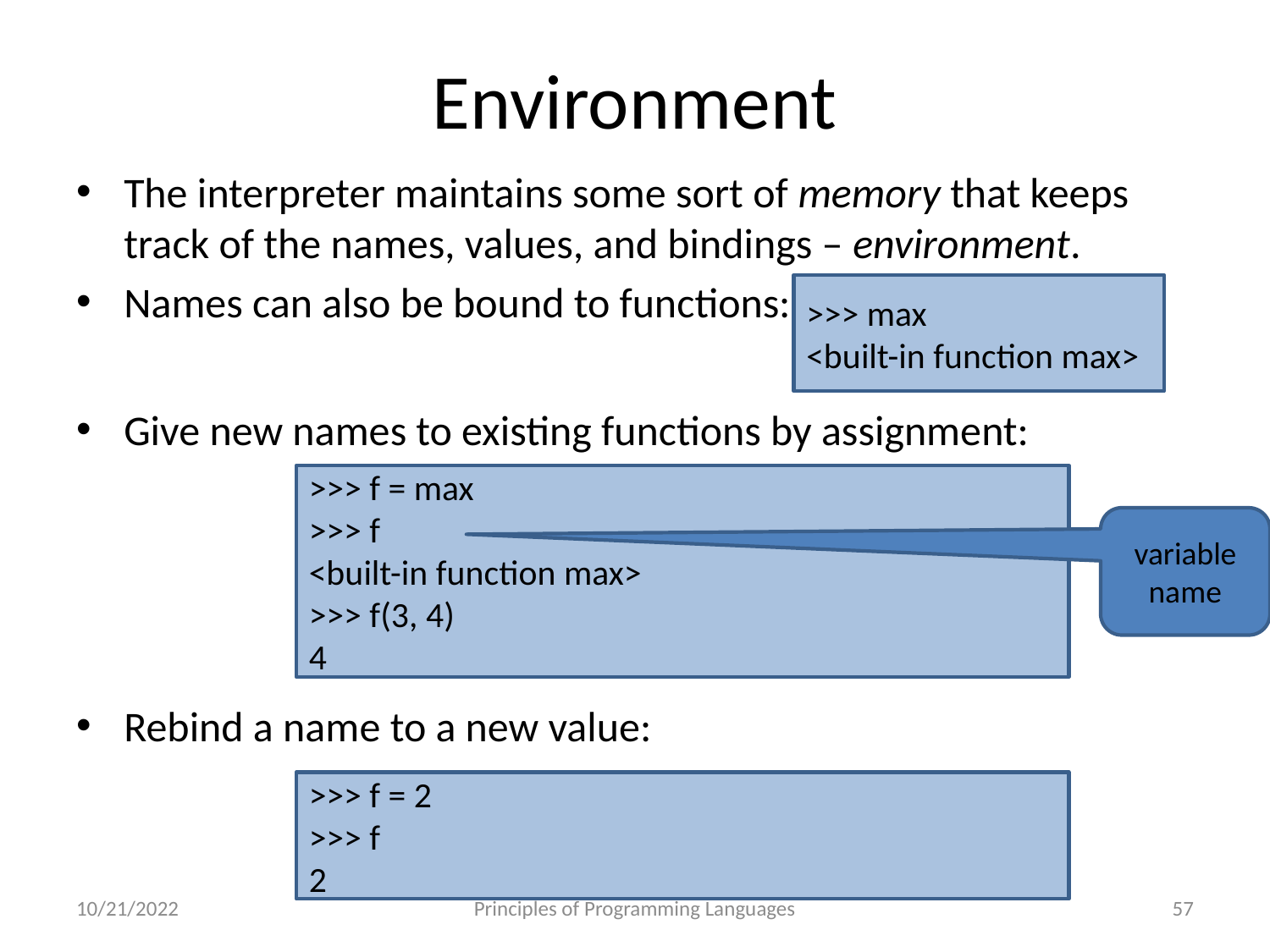

# Environment
The interpreter maintains some sort of memory that keeps track of the names, values, and bindings – environment.
Names can also be bound to functions:

Give new names to existing functions by assignment:

Rebind a name to a new value:
>>> max
<built-in function max>
>>> f = max
>>> f
<built-in function max>
>>> f(3, 4)
4
variable name
>>> f = 2
>>> f
2
10/21/2022
Principles of Programming Languages
57